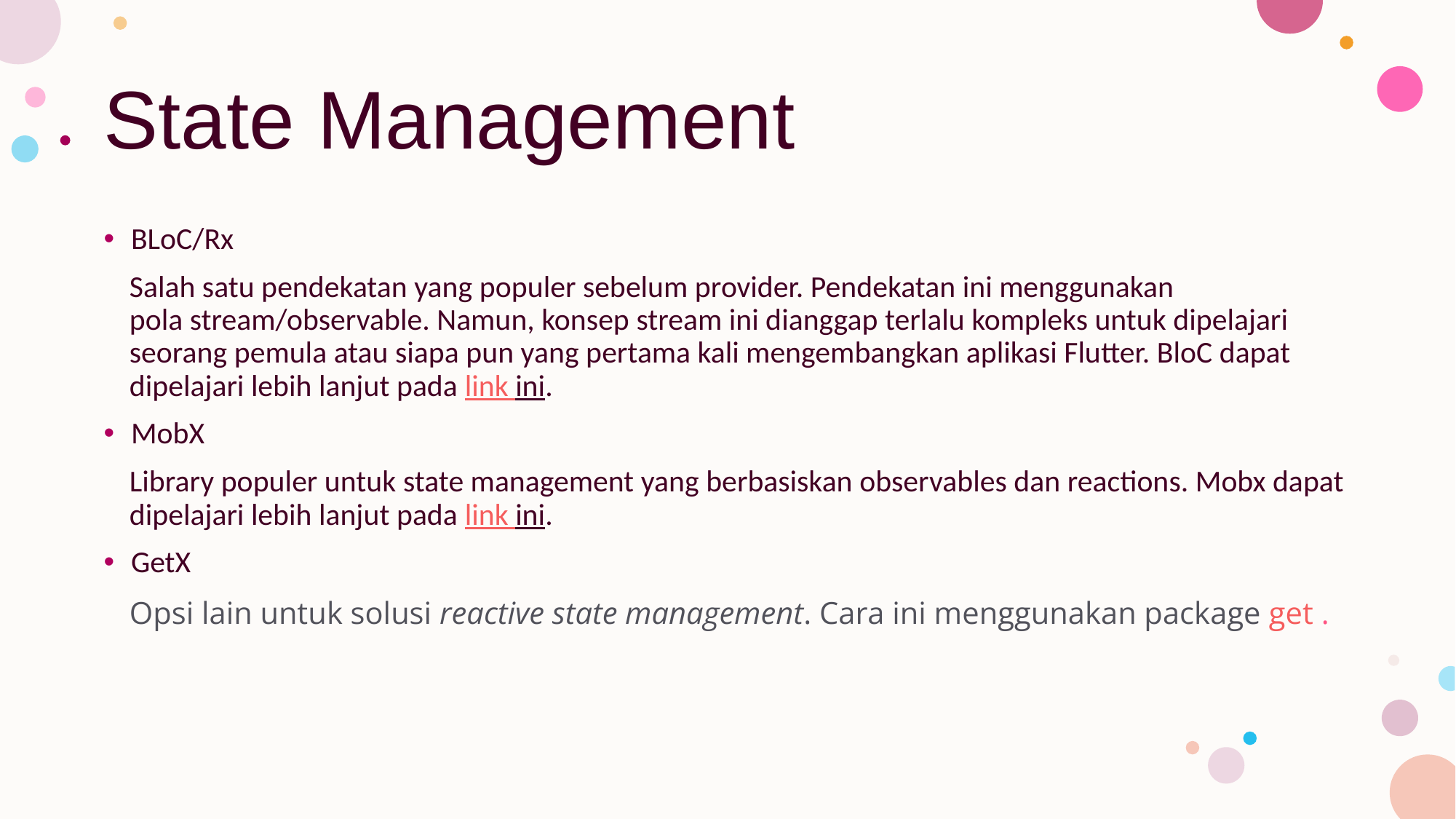

# State Management
BLoC/Rx
Salah satu pendekatan yang populer sebelum provider. Pendekatan ini menggunakan pola stream/observable. Namun, konsep stream ini dianggap terlalu kompleks untuk dipelajari seorang pemula atau siapa pun yang pertama kali mengembangkan aplikasi Flutter. BloC dapat dipelajari lebih lanjut pada link ini.
MobX
Library populer untuk state management yang berbasiskan observables dan reactions. Mobx dapat dipelajari lebih lanjut pada link ini.
GetX
Opsi lain untuk solusi reactive state management. Cara ini menggunakan package get .